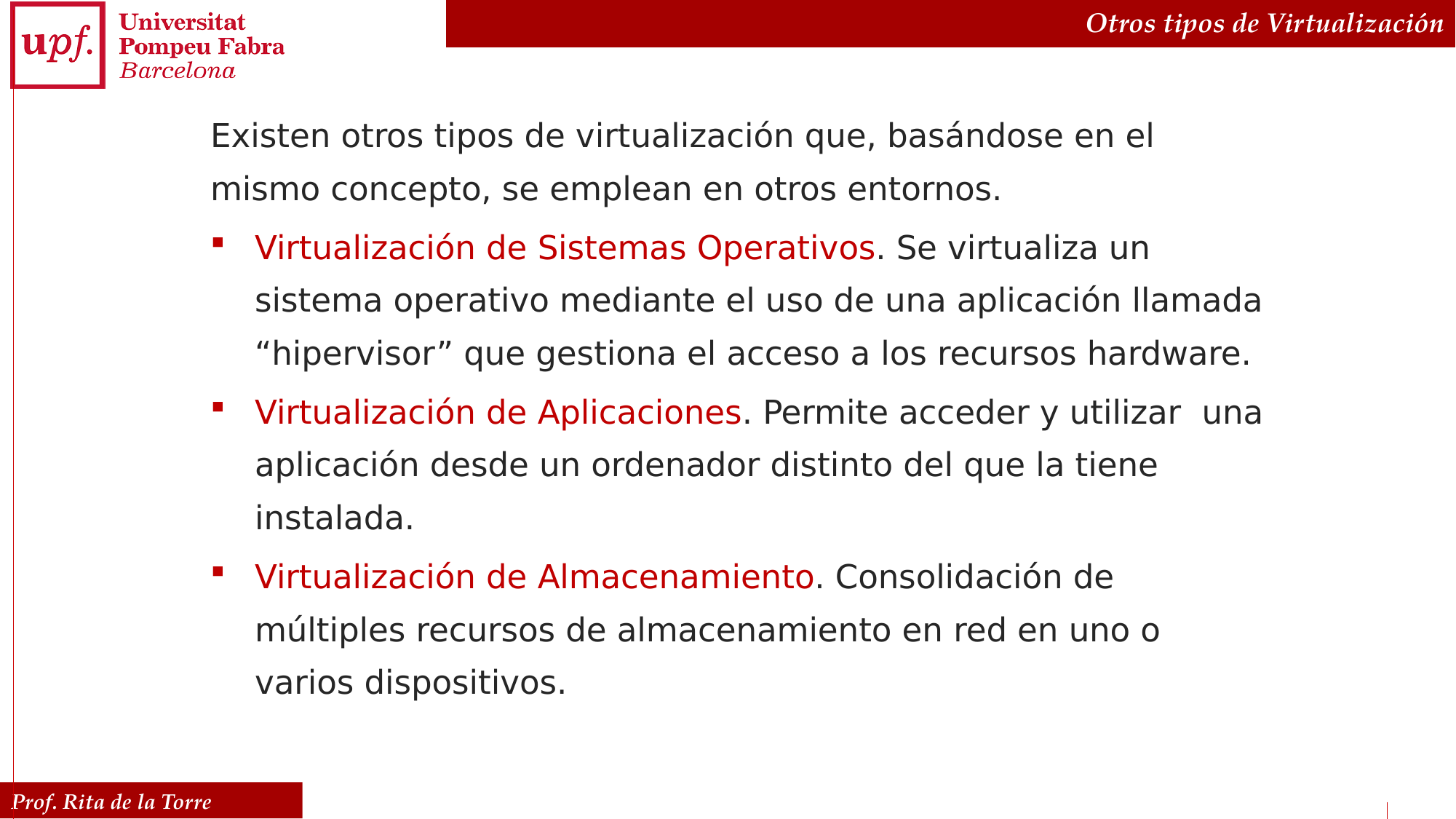

# Otros tipos de Virtualización
Existen otros tipos de virtualización que, basándose en el mismo concepto, se emplean en otros entornos.
Virtualización de Sistemas Operativos. Se virtualiza un sistema operativo mediante el uso de una aplicación llamada “hipervisor” que gestiona el acceso a los recursos hardware.
Virtualización de Aplicaciones. Permite acceder y utilizar  una aplicación desde un ordenador distinto del que la tiene instalada.
Virtualización de Almacenamiento. Consolidación de múltiples recursos de almacenamiento en red en uno o varios dispositivos.